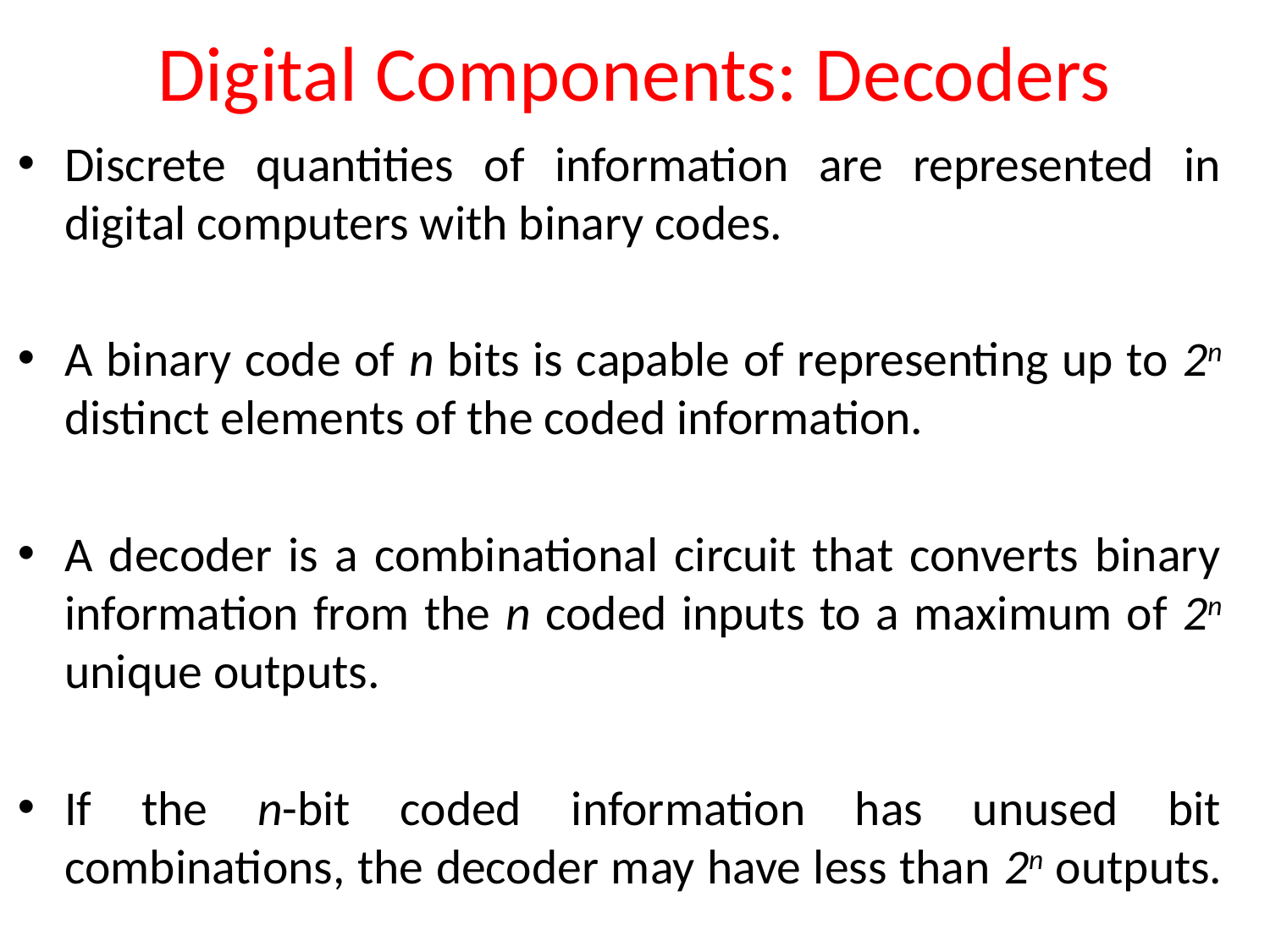

# Digital Components: Decoders
Discrete quantities of information are represented in digital computers with binary codes.

A binary code of n bits is capable of representing up to 2n distinct elements of the coded information.

A decoder is a combinational circuit that converts binary information from the n coded inputs to a maximum of 2n unique outputs.

If the n-bit coded information has unused bit combinations, the decoder may have less than 2n outputs.